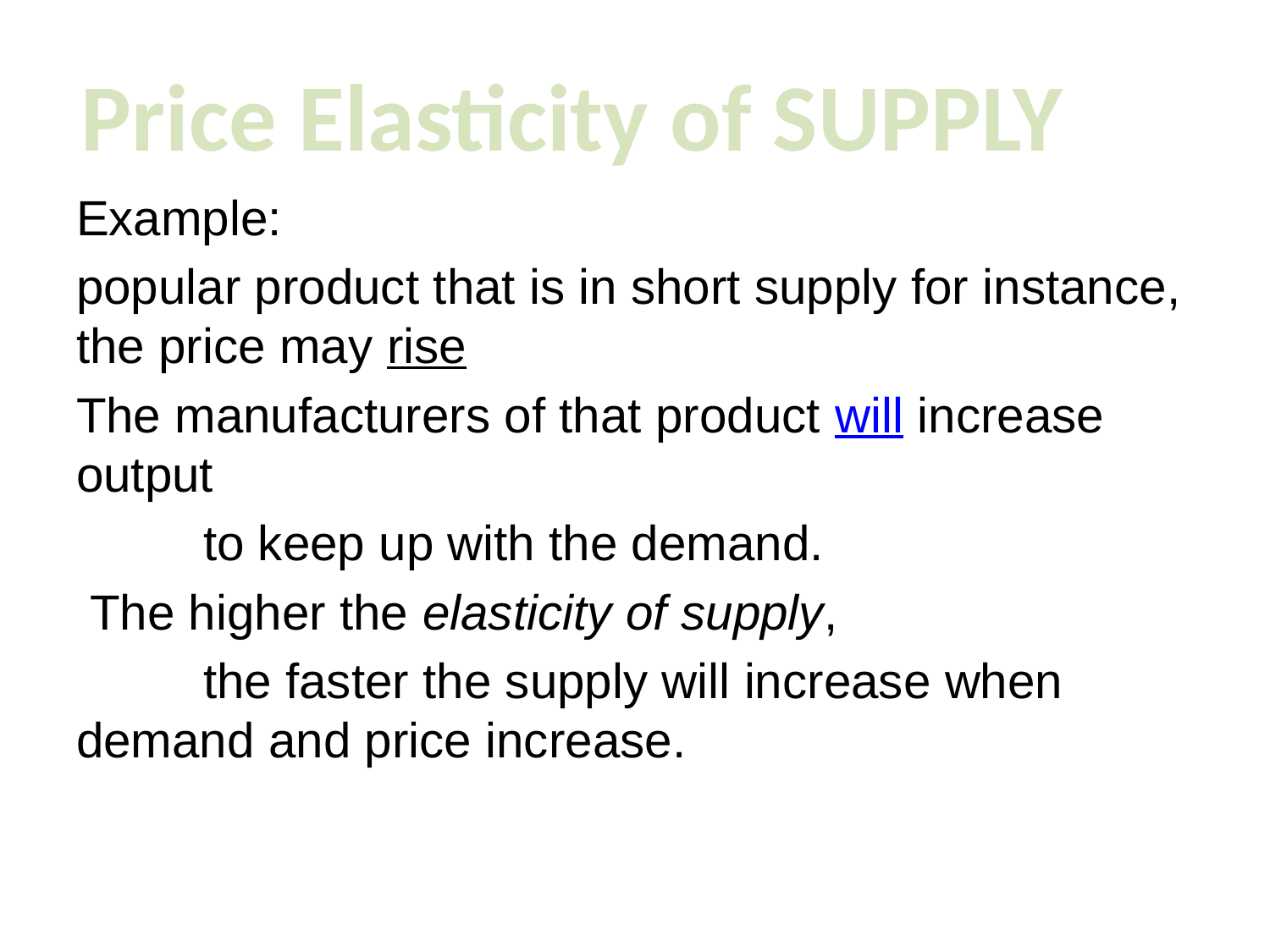

Price Elasticity of SUPPLY
Example:
popular product that is in short supply for instance, the price may rise
The manufacturers of that product will increase output
	to keep up with the demand.
 The higher the elasticity of supply,
	the faster the supply will increase when 	demand and price increase.